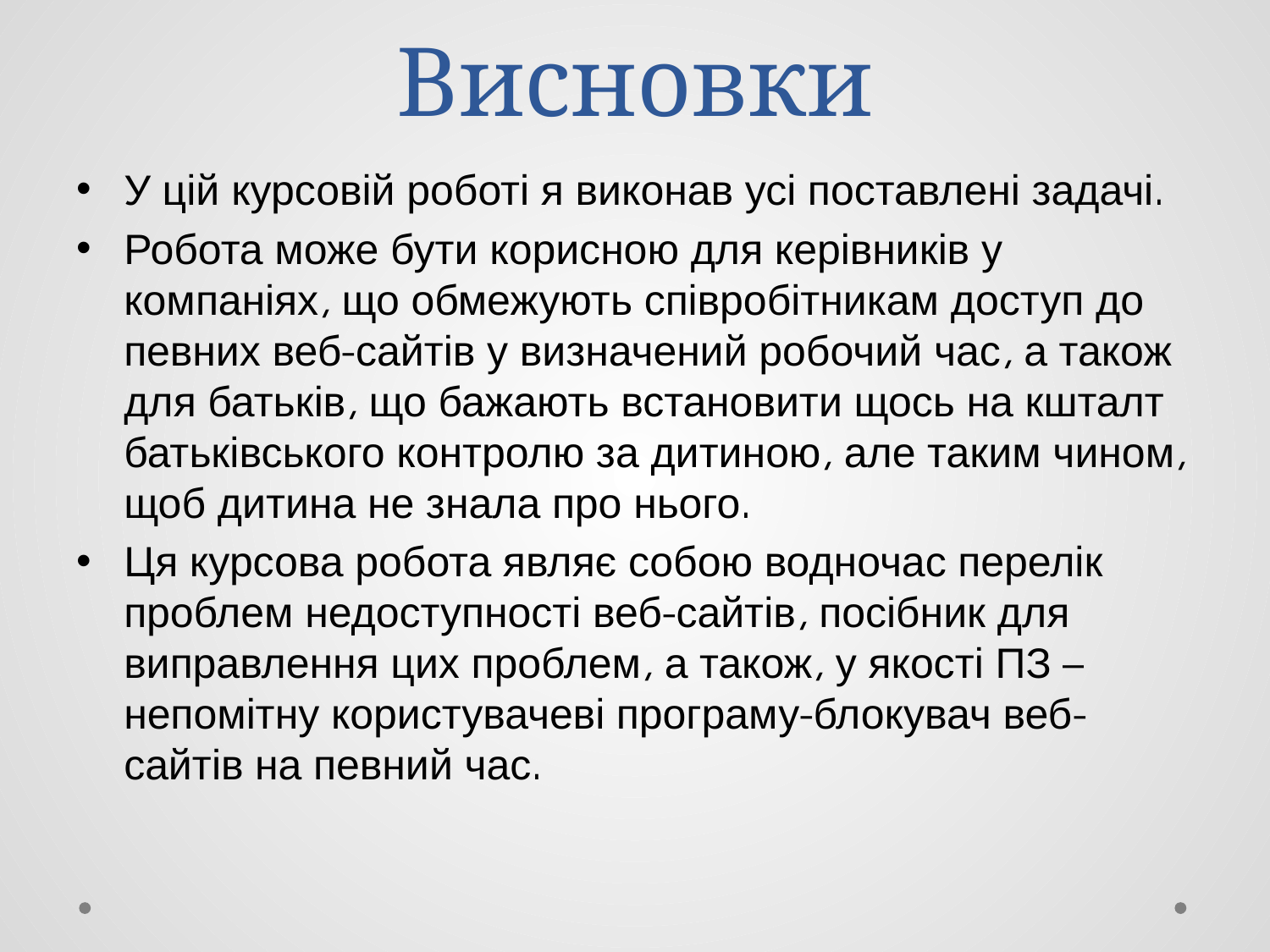

# Висновки
У цій курсовій роботі я виконав усі поставлені задачі.
Робота може бути корисною для керівників у компаніях, що обмежують співробітникам доступ до певних веб-сайтів у визначений робочий час, а також для батьків, що бажають встановити щось на кшталт батьківського контролю за дитиною, але таким чином, щоб дитина не знала про нього.
Ця курсова робота являє собою водночас перелік проблем недоступності веб-сайтів, посібник для виправлення цих проблем, а також, у якості ПЗ – непомітну користувачеві програму-блокувач веб-сайтів на певний час.